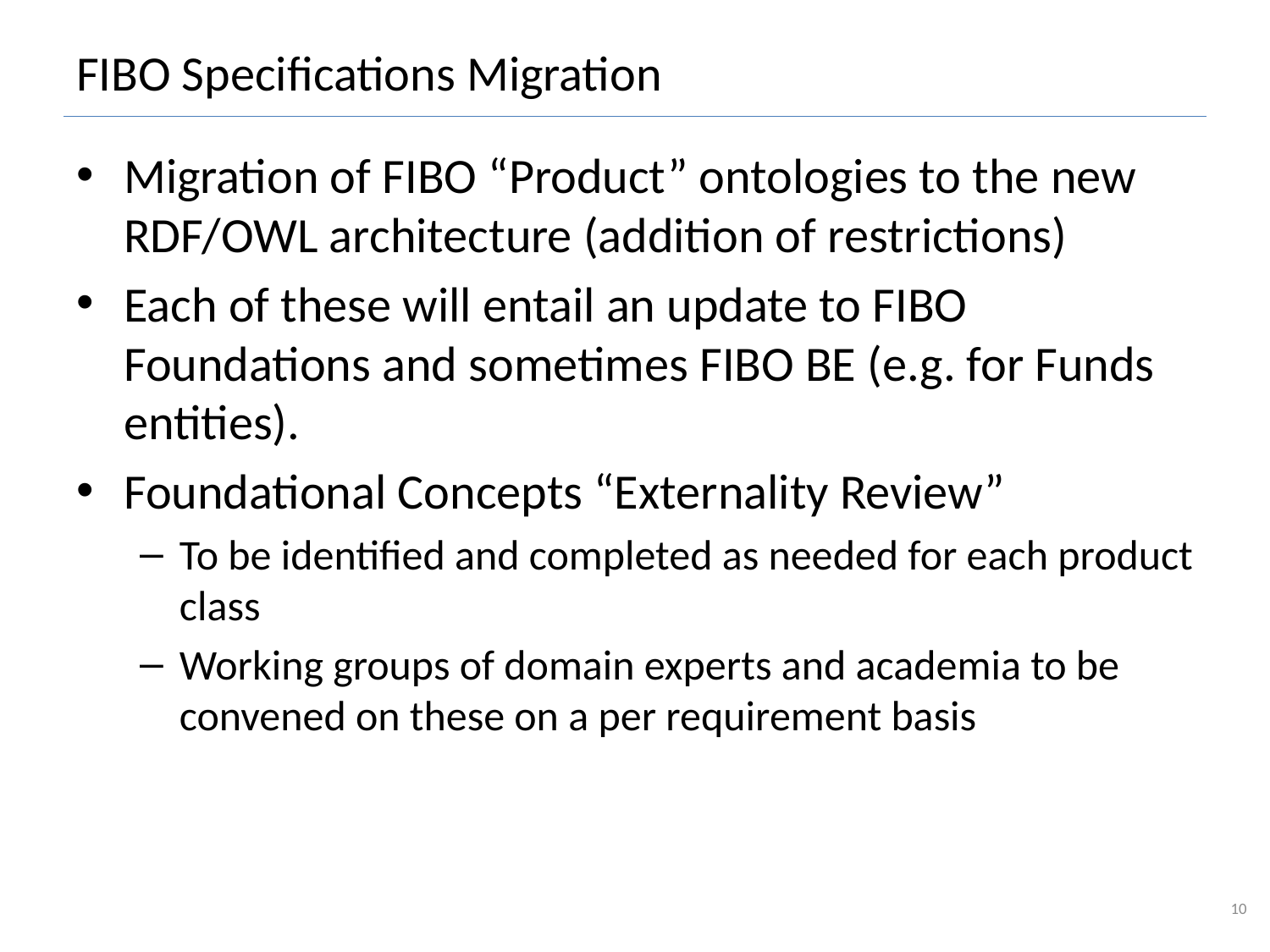

# FIBO Specifications Migration
Migration of FIBO “Product” ontologies to the new RDF/OWL architecture (addition of restrictions)
Each of these will entail an update to FIBO Foundations and sometimes FIBO BE (e.g. for Funds entities).
Foundational Concepts “Externality Review”
To be identified and completed as needed for each product class
Working groups of domain experts and academia to be convened on these on a per requirement basis
10